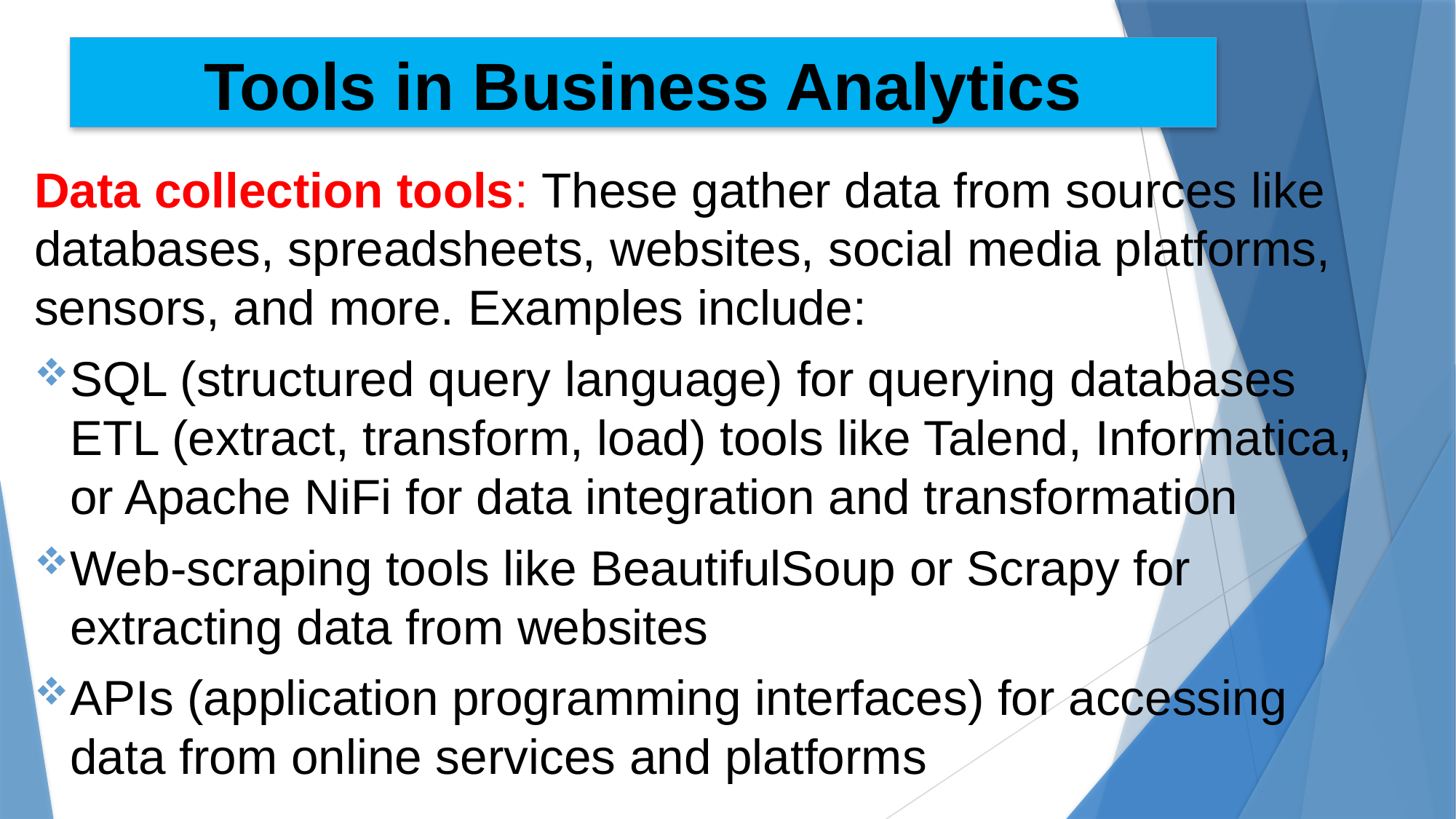

# Tools in Business Analytics
Data collection tools: These gather data from sources like databases, spreadsheets, websites, social media platforms, sensors, and more. Examples include:
SQL (structured query language) for querying databases
ETL (extract, transform, load) tools like Talend, Informatica, or Apache NiFi for data integration and transformation
Web-scraping tools like BeautifulSoup or Scrapy for extracting data from websites
APIs (application programming interfaces) for accessing data from online services and platforms